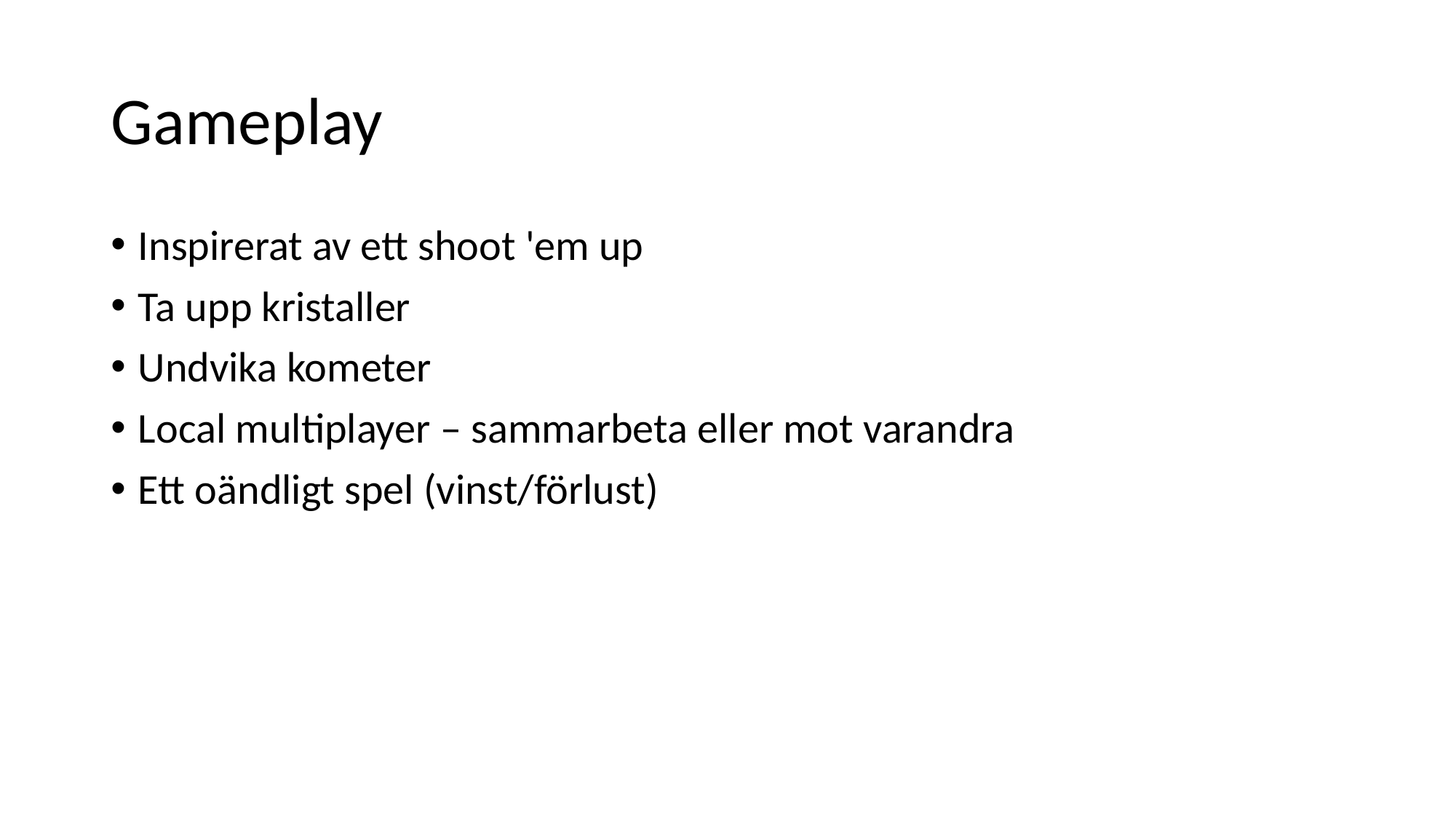

# Gameplay
Inspirerat av ett shoot 'em up
Ta upp kristaller
Undvika kometer
Local multiplayer – sammarbeta eller mot varandra
Ett oändligt spel (vinst/förlust)